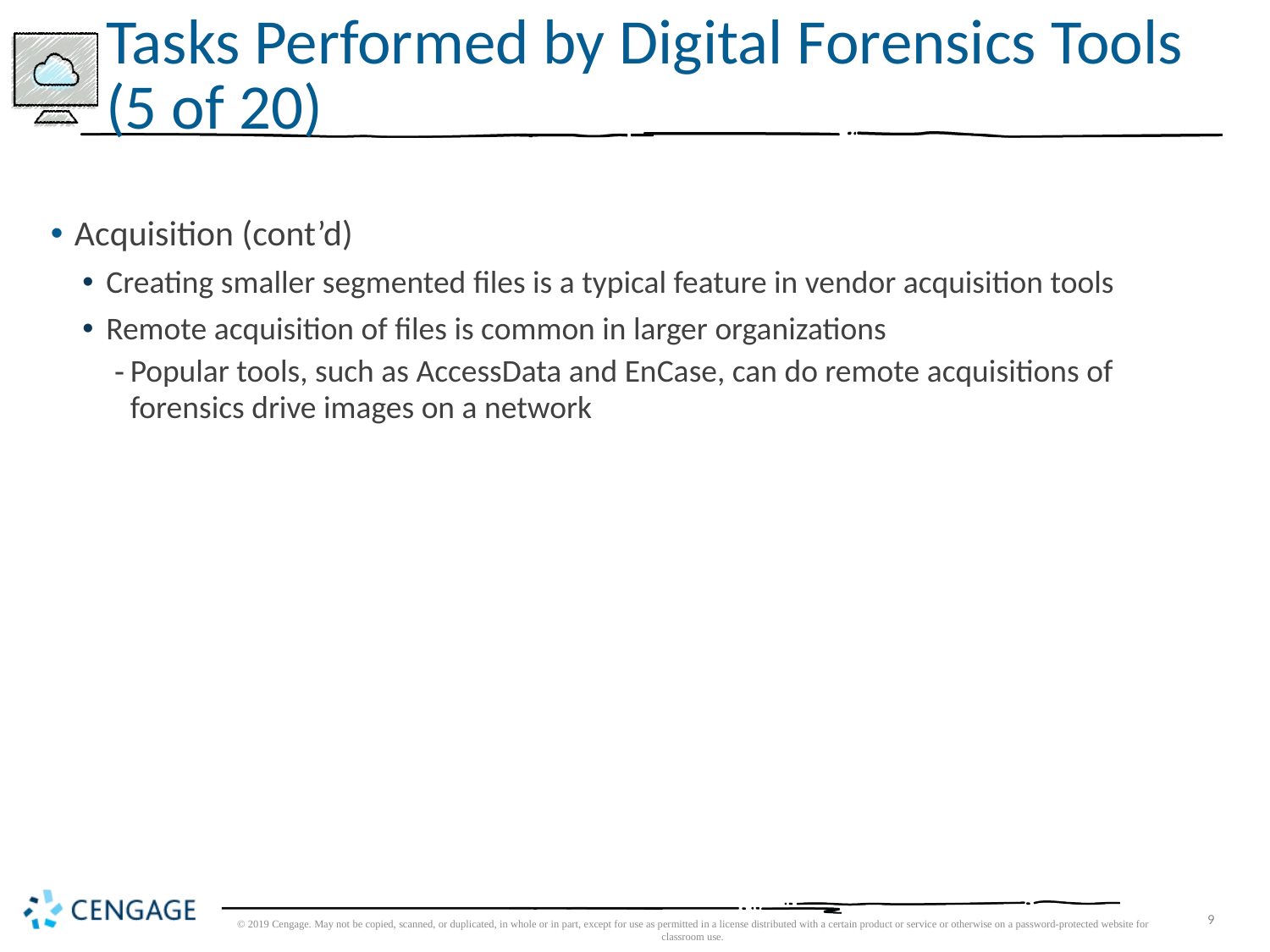

# Tasks Performed by Digital Forensics Tools (5 of 20)
Acquisition (cont’d)
Creating smaller segmented files is a typical feature in vendor acquisition tools
Remote acquisition of files is common in larger organizations
Popular tools, such as AccessData and EnCase, can do remote acquisitions of forensics drive images on a network
© 2019 Cengage. May not be copied, scanned, or duplicated, in whole or in part, except for use as permitted in a license distributed with a certain product or service or otherwise on a password-protected website for classroom use.